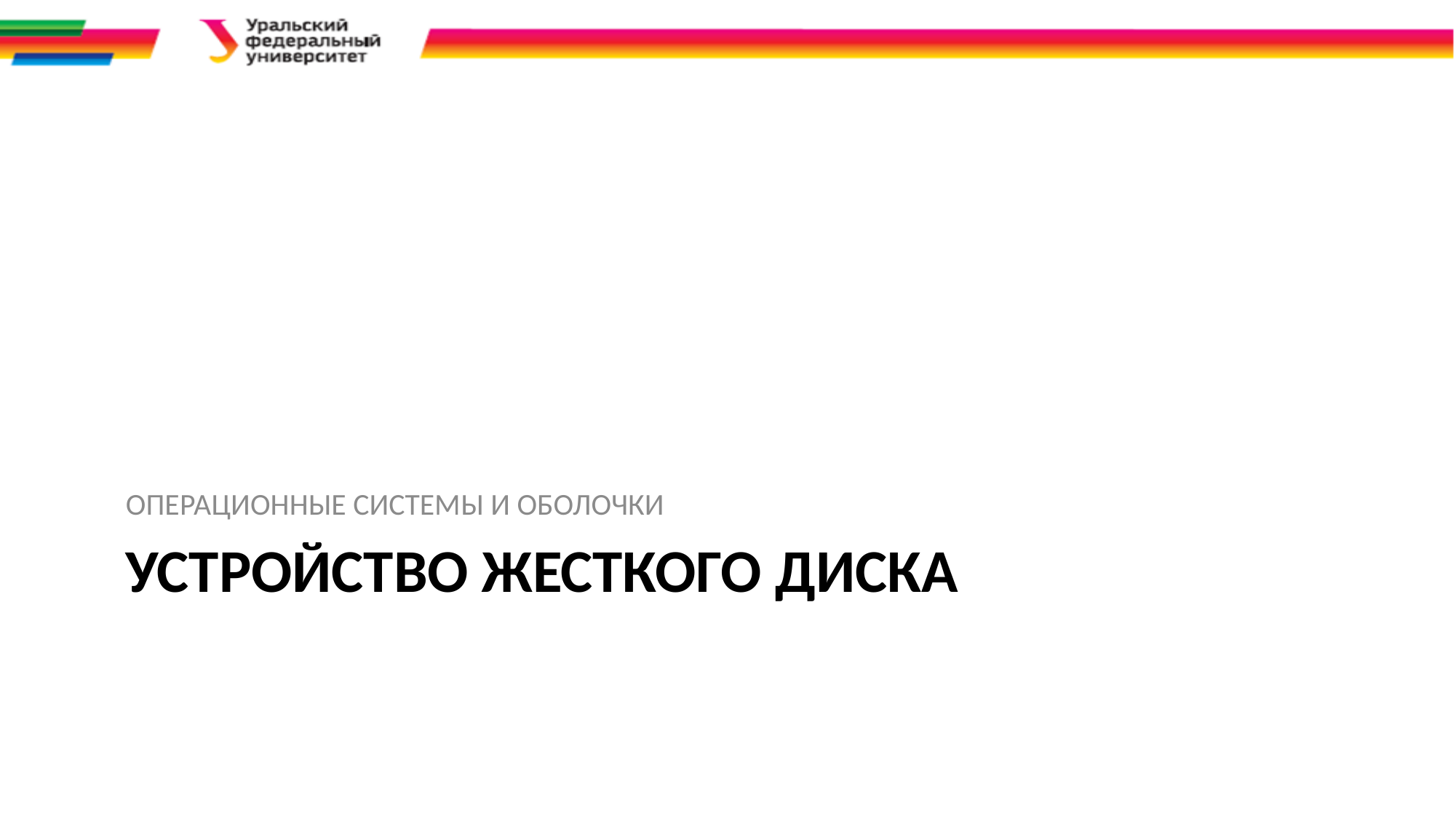

ОПЕРАЦИОННЫЕ СИСТЕМЫ И ОБОЛОЧКИ
# Устройство жесткого диска